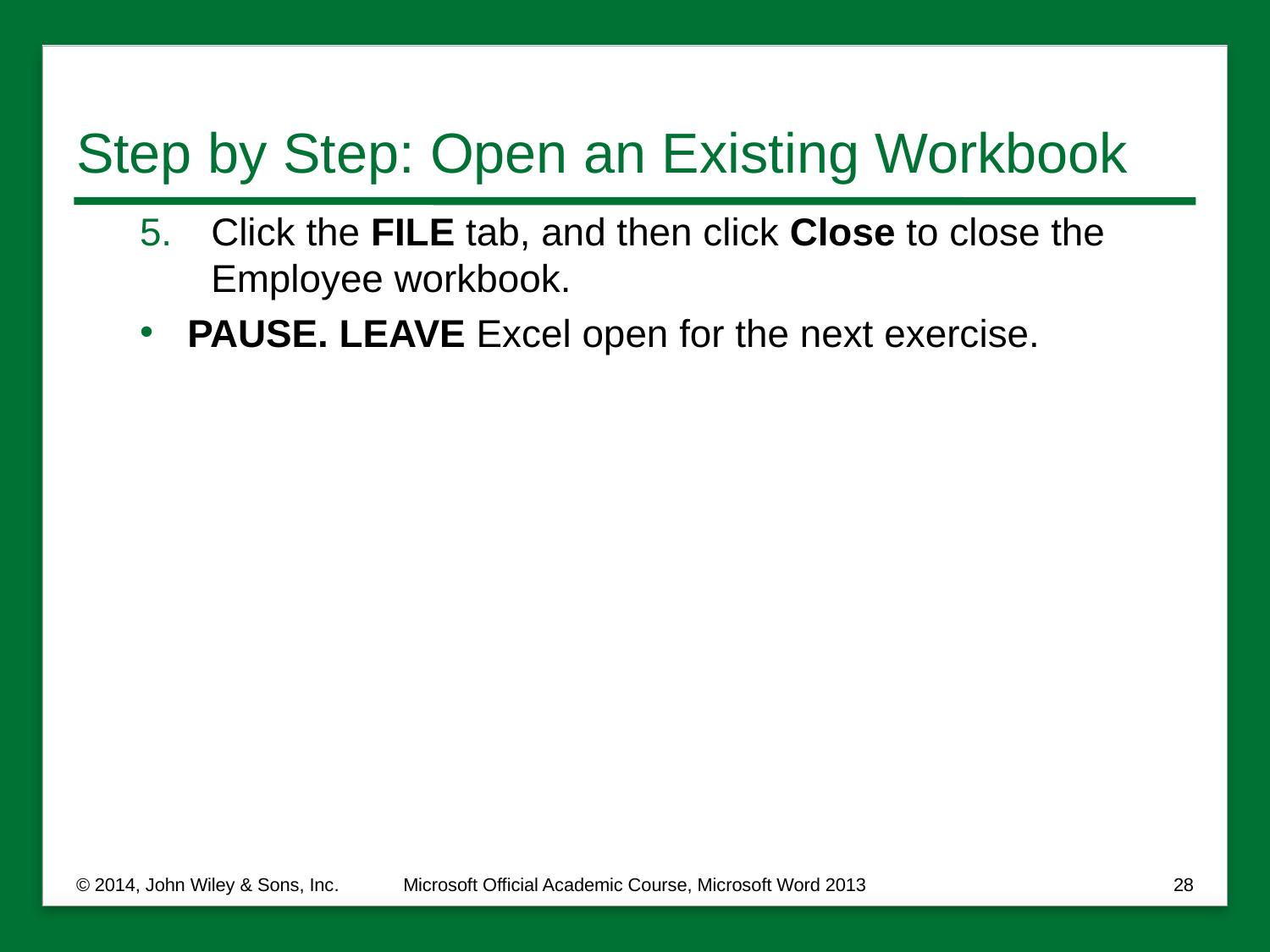

# Step by Step: Open an Existing Workbook
Click the FILE tab, and then click Close to close the Employee workbook.
PAUSE. LEAVE Excel open for the next exercise.
© 2014, John Wiley & Sons, Inc.
Microsoft Official Academic Course, Microsoft Word 2013
28